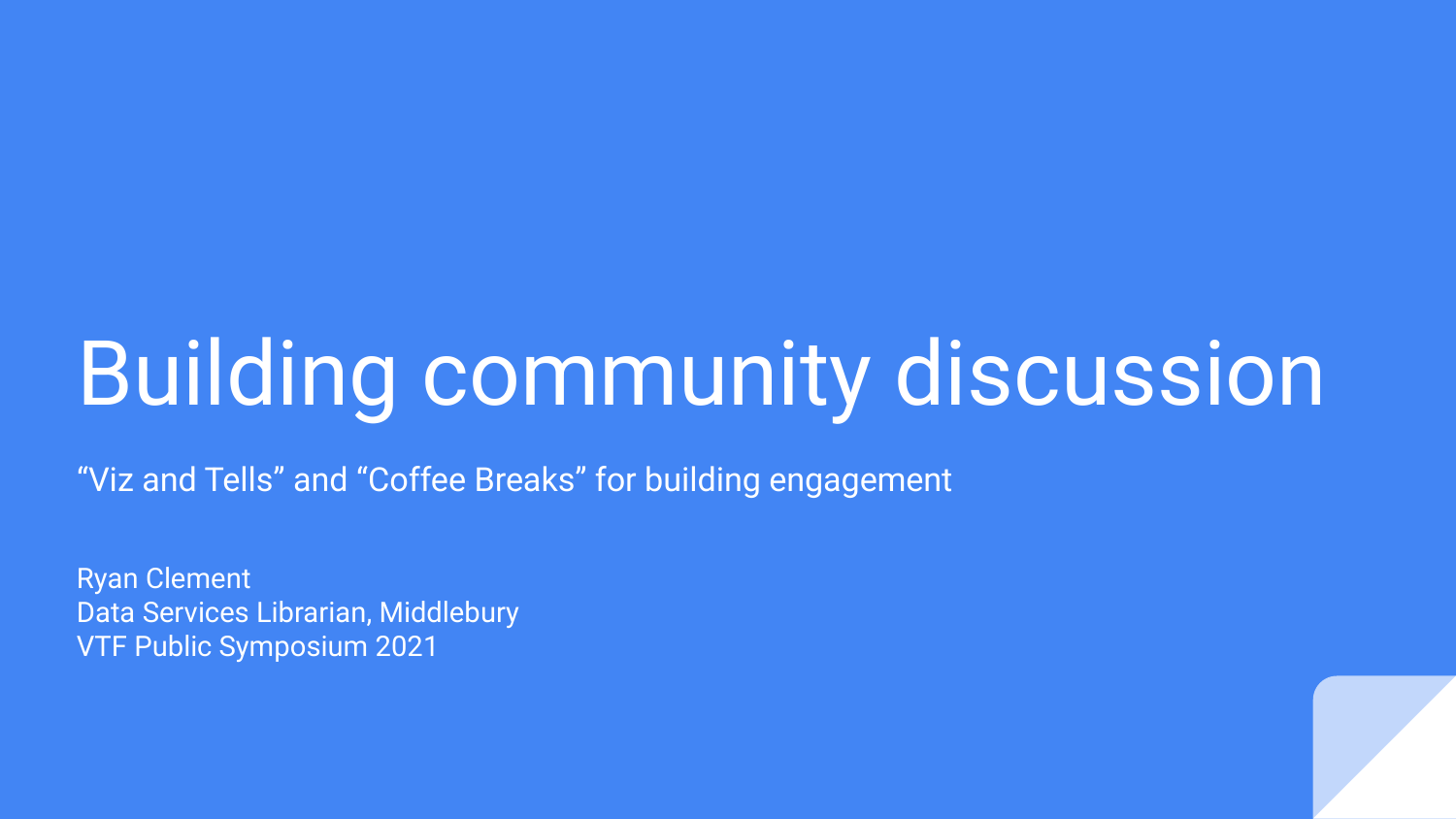

# Building community discussion
“Viz and Tells” and “Coffee Breaks” for building engagement
Ryan Clement
Data Services Librarian, Middlebury
VTF Public Symposium 2021